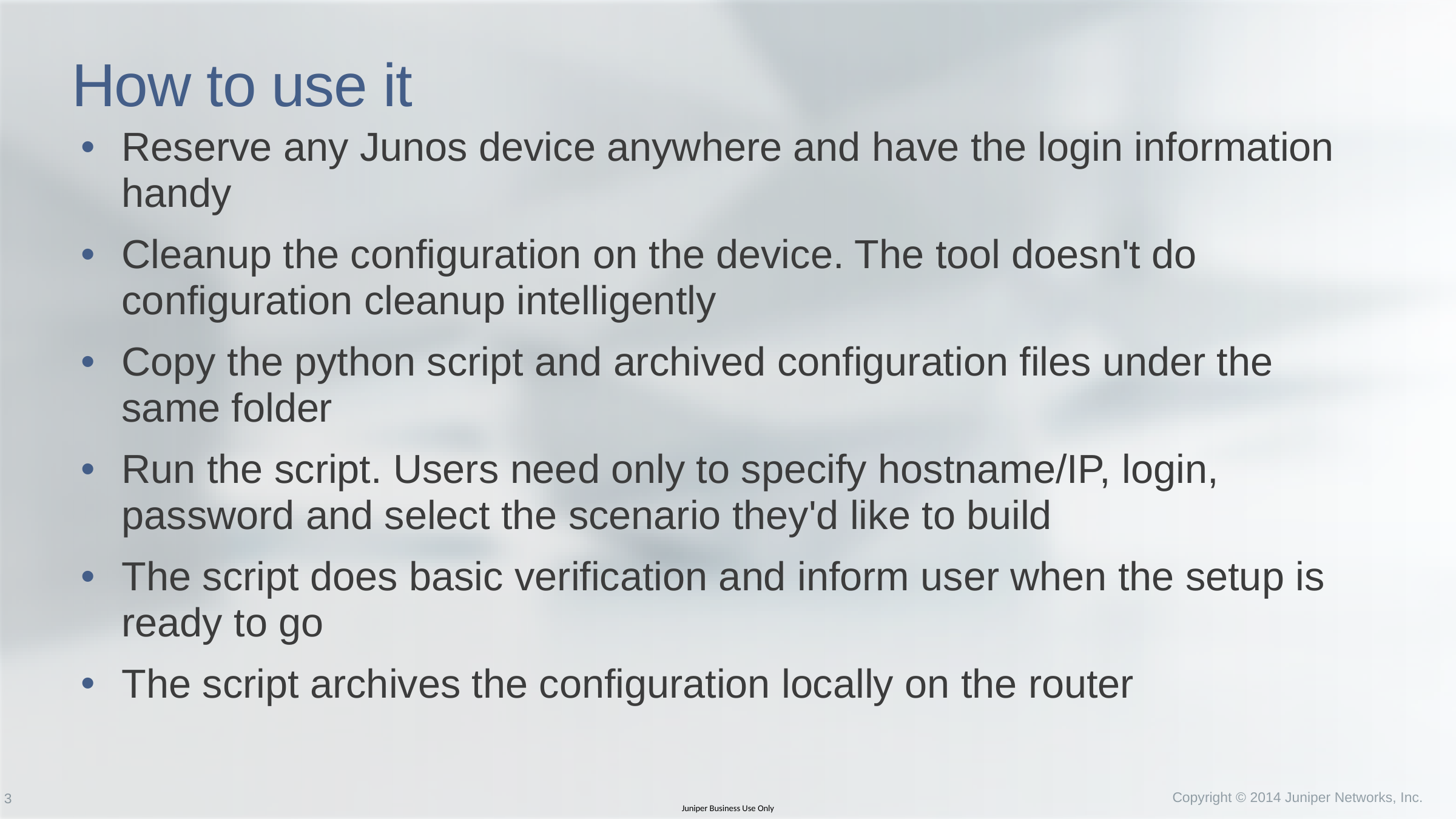

# How to use it
Reserve any Junos device anywhere and have the login information handy
Cleanup the configuration on the device. The tool doesn't do configuration cleanup intelligently
Copy the python script and archived configuration files under the same folder
Run the script. Users need only to specify hostname/IP, login, password and select the scenario they'd like to build
The script does basic verification and inform user when the setup is ready to go
The script archives the configuration locally on the router